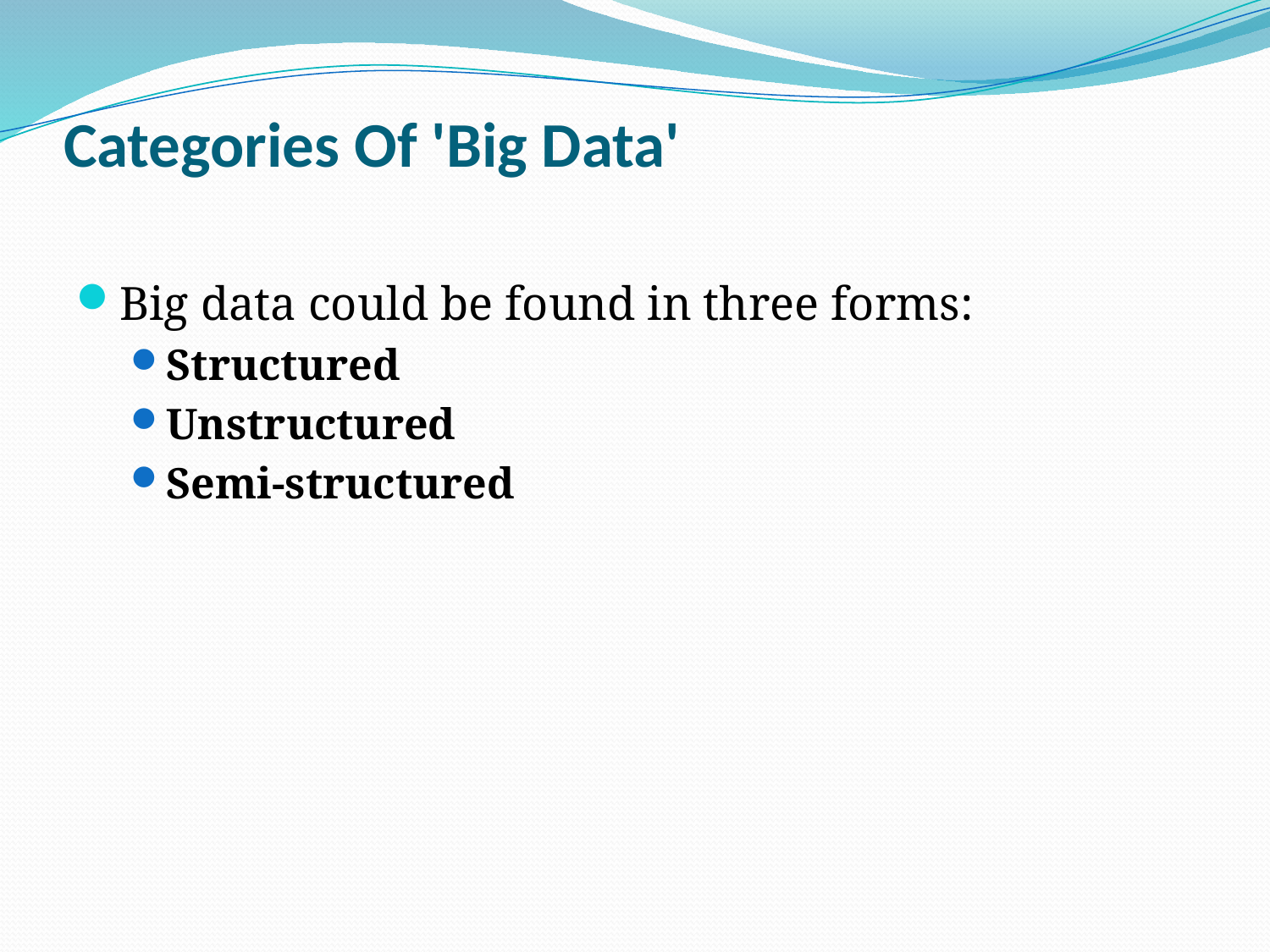

# Categories Of 'Big Data'
Big data could be found in three forms:
Structured
Unstructured
Semi-structured